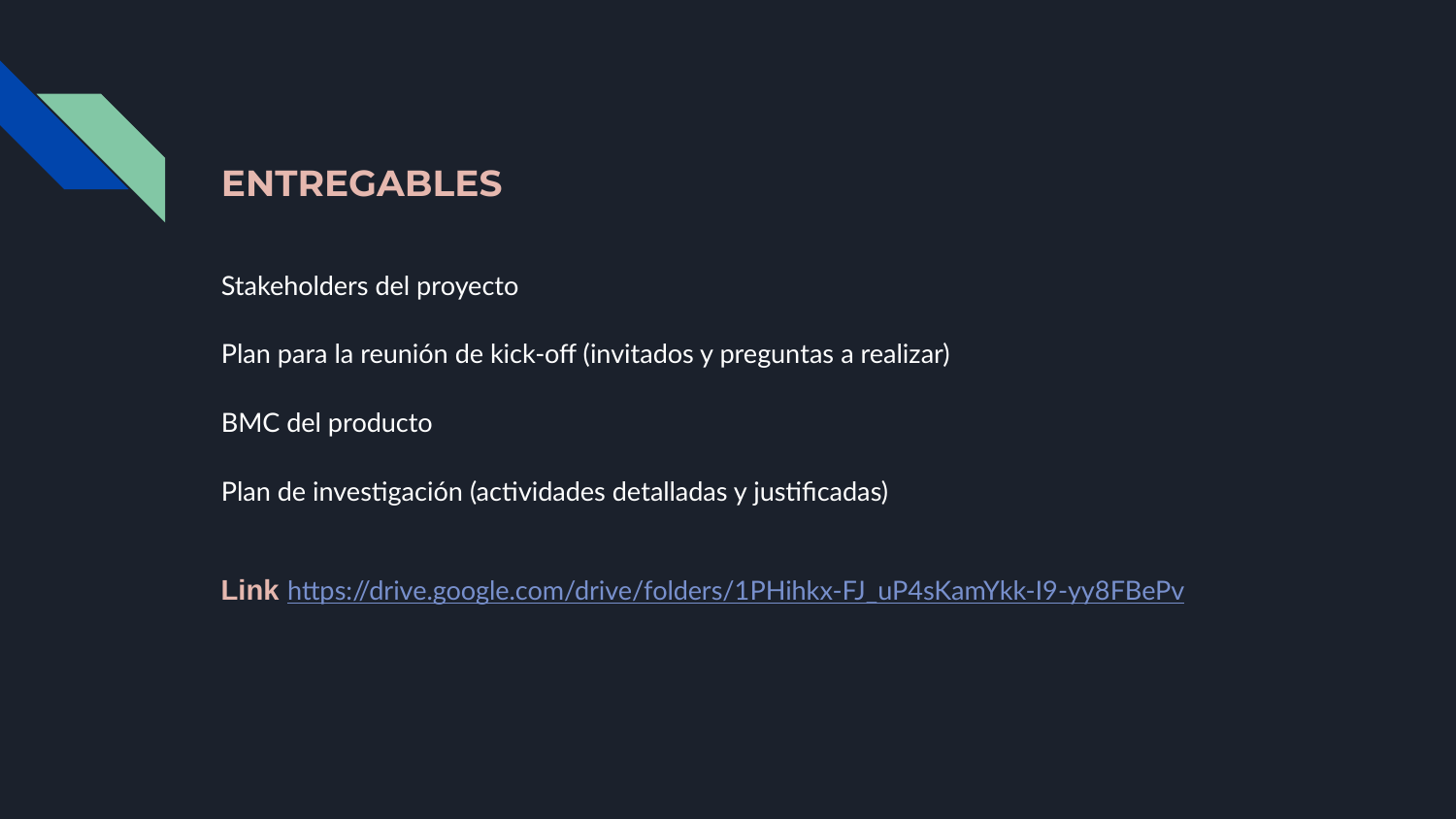

# ENTREGABLES
Stakeholders del proyecto
Plan para la reunión de kick-off (invitados y preguntas a realizar)
BMC del producto
Plan de investigación (actividades detalladas y justificadas)
Link https://drive.google.com/drive/folders/1PHihkx-FJ_uP4sKamYkk-I9-yy8FBePv